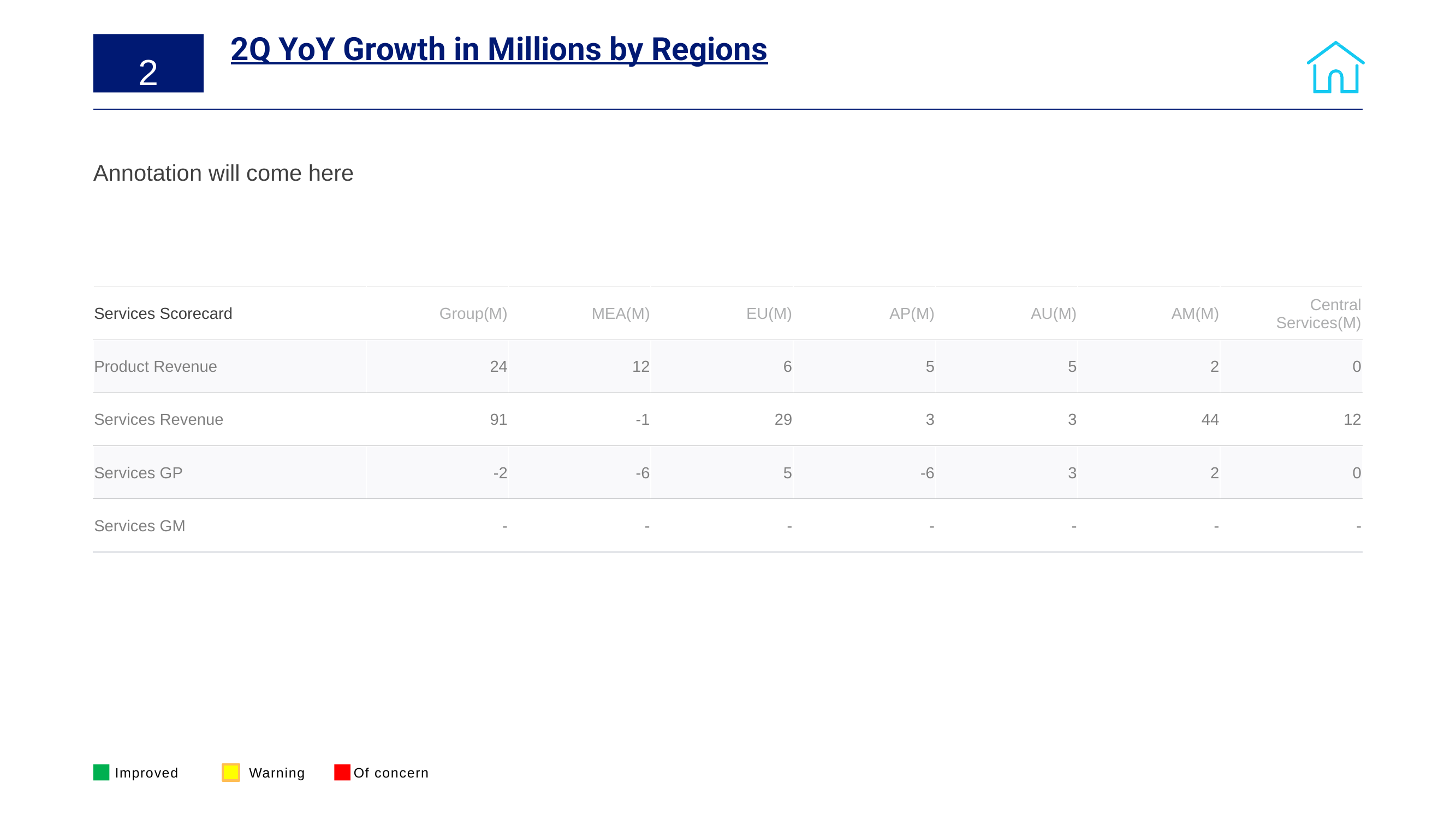

# 2Q YoY Growth in Millions by Regions
2

Annotation will come here
| Services Scorecard | Group(M) | MEA(M) | EU(M) | AP(M) | AU(M) | AM(M) | Central Services(M) |
| --- | --- | --- | --- | --- | --- | --- | --- |
| Product Revenue | 24 | 12 | 6 | 5 | 5 | 2 | 0 |
| Services Revenue | 91 | -1 | 29 | 3 | 3 | 44 | 12 |
| Services GP | -2 | -6 | 5 | -6 | 3 | 2 | 0 |
| Services GM | - | - | - | - | - | - | - |
1Q Services Revenue
103%

Services VBR
43%

Improved
Warning
Of concern